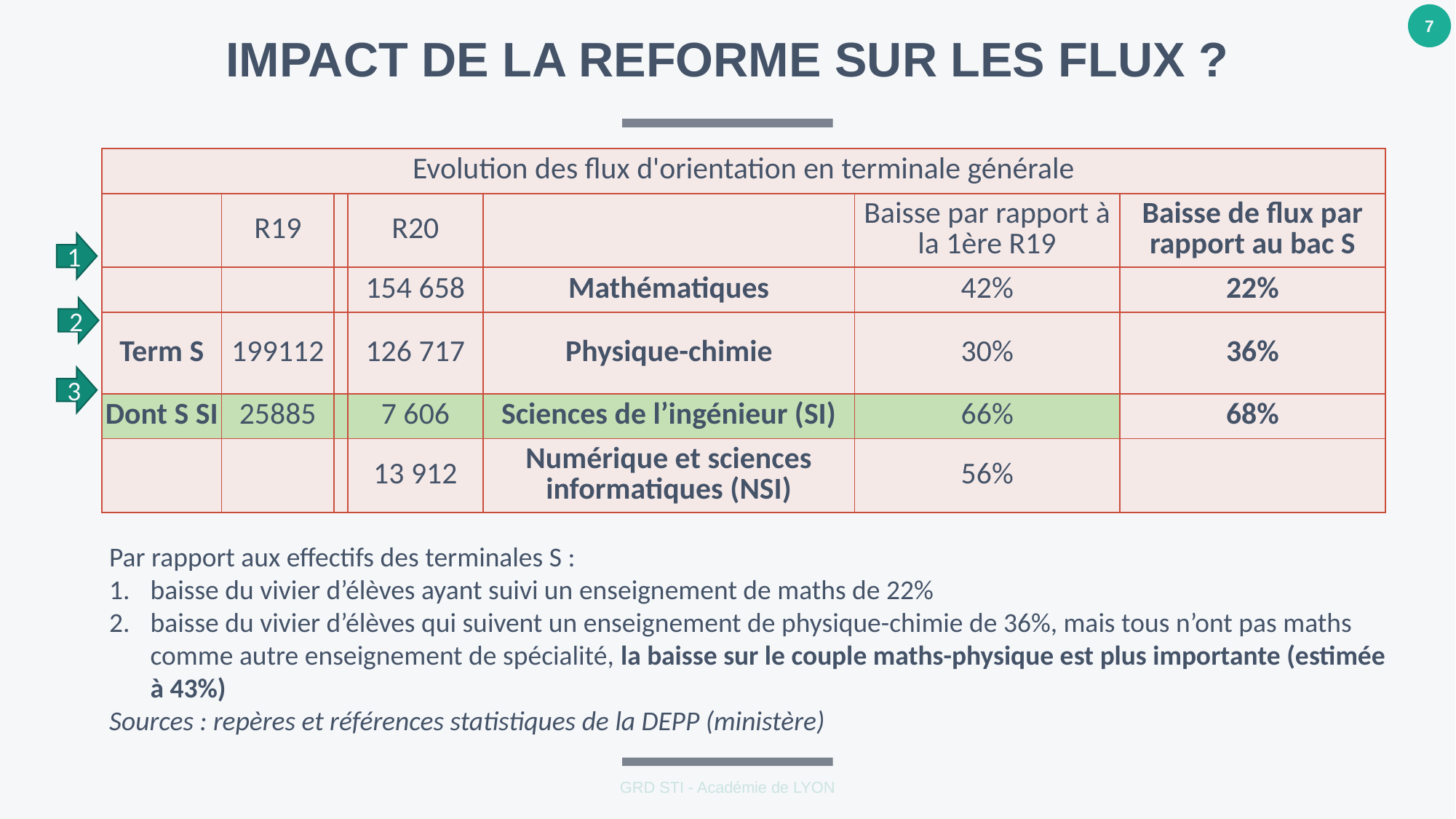

# IMPACT DE LA REFORME SUR LES FLUX ?
| Evolution des flux d'orientation en terminale générale |  |  |  |  |  |  |
| --- | --- | --- | --- | --- | --- | --- |
|  | R19 |  | R20 |  | Baisse par rapport à la 1ère R19 | Baisse de flux par rapport au bac S |
|  |  |  | 154 658 | Mathématiques | 42% | 22% |
| Term S | 199112 |  | 126 717 | Physique-chimie | 30% | 36% |
| Dont S SI | 25885 |  | 7 606 | Sciences de l’ingénieur (SI) | 66% | 68% |
|  |  |  | 13 912 | Numérique et sciences informatiques (NSI) | 56% |  |
1
2
3
Par rapport aux effectifs des terminales S :
baisse du vivier d’élèves ayant suivi un enseignement de maths de 22%
baisse du vivier d’élèves qui suivent un enseignement de physique-chimie de 36%, mais tous n’ont pas maths comme autre enseignement de spécialité, la baisse sur le couple maths-physique est plus importante (estimée à 43%)
Sources : repères et références statistiques de la DEPP (ministère)
GRD STI - Académie de LYON